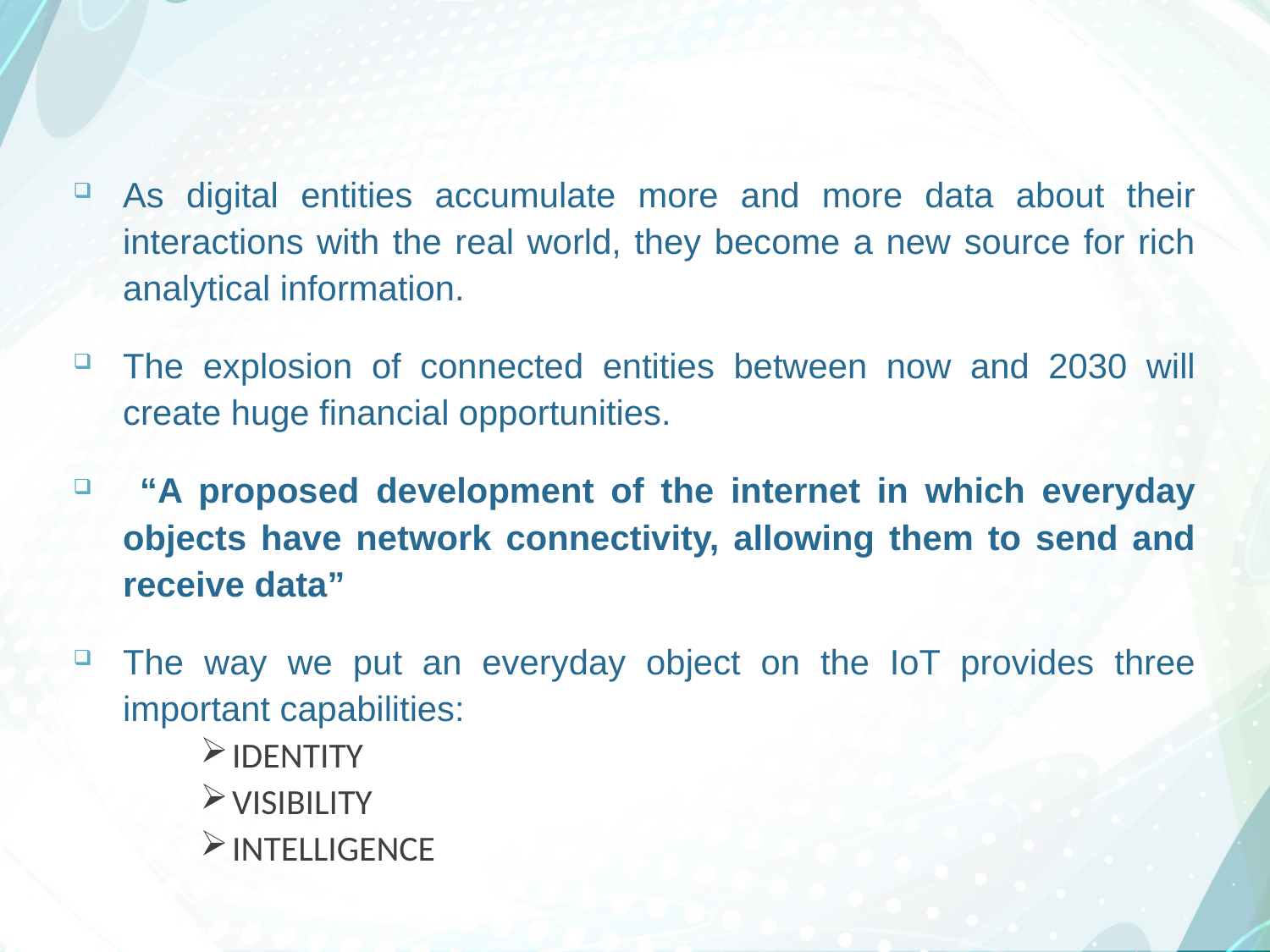

#
As digital entities accumulate more and more data about their interactions with the real world, they become a new source for rich analytical information.
The explosion of connected entities between now and 2030 will create huge financial opportunities.
 “A proposed development of the internet in which everyday objects have network connectivity, allowing them to send and receive data”
The way we put an everyday object on the IoT provides three important capabilities:
IDENTITY
VISIBILITY
INTELLIGENCE